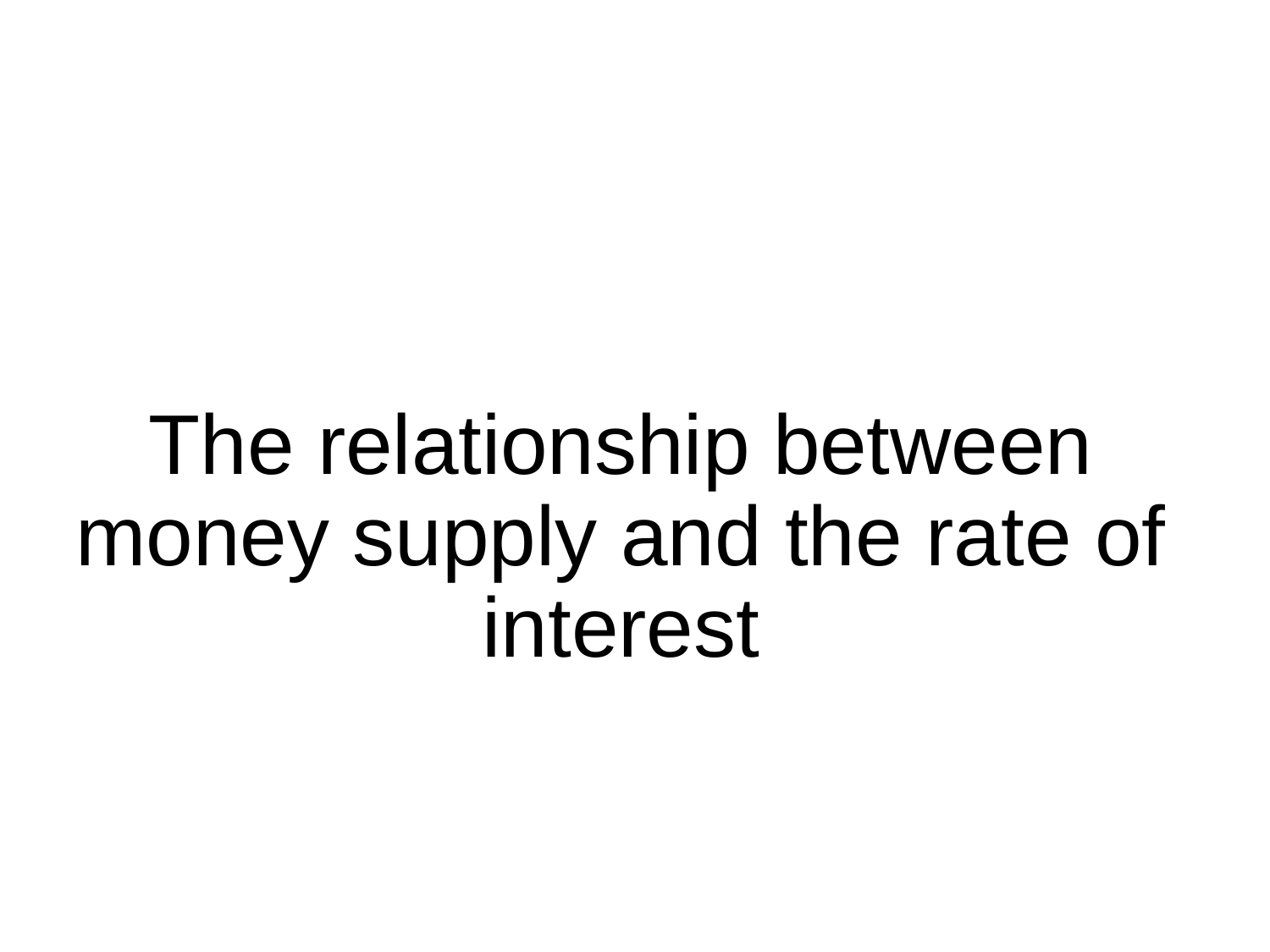

The relationship between money supply and the rate of interest